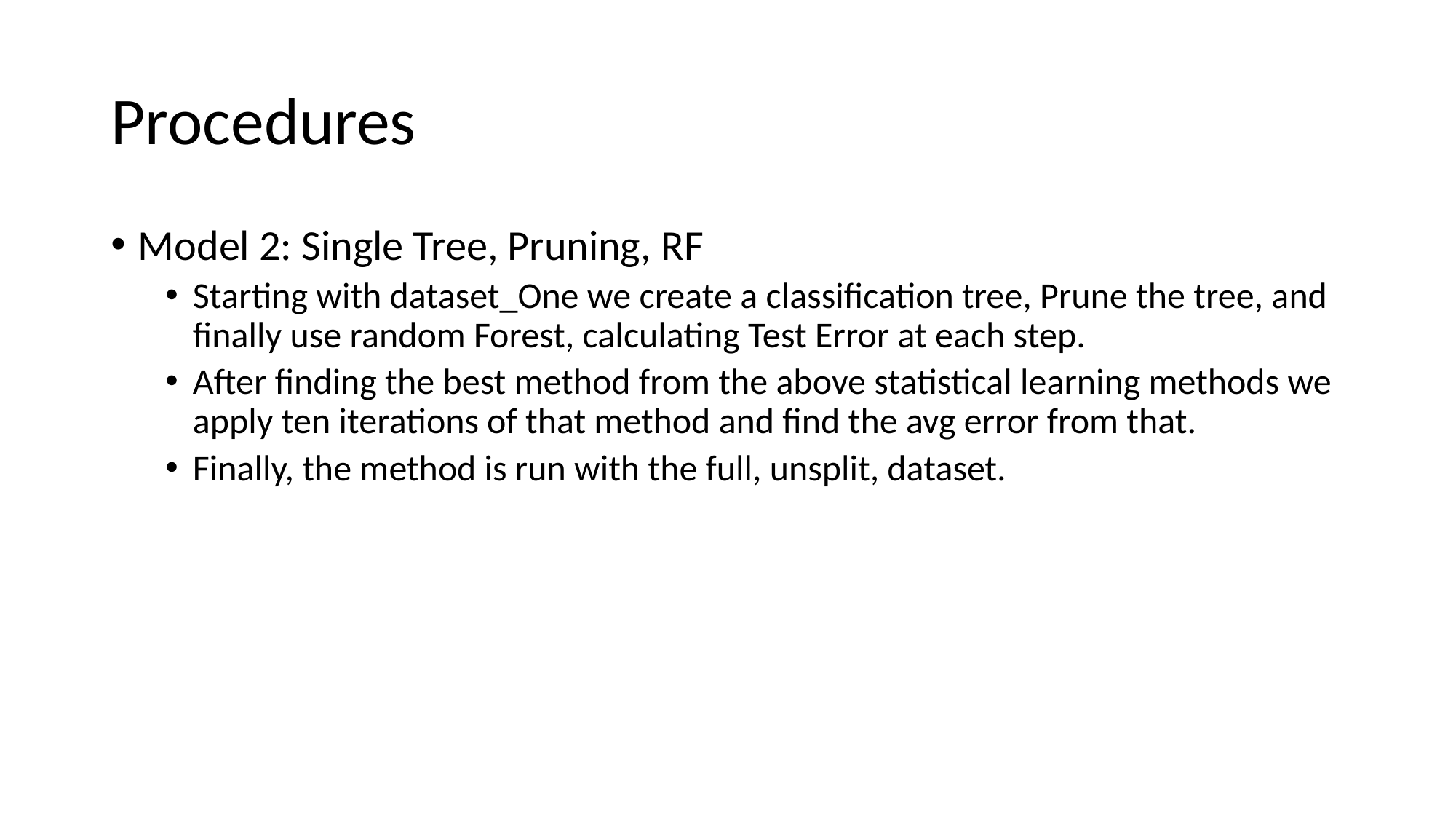

# Procedures
Model 2: Single Tree, Pruning, RF
Starting with dataset_One we create a classification tree, Prune the tree, and finally use random Forest, calculating Test Error at each step.
After finding the best method from the above statistical learning methods we apply ten iterations of that method and find the avg error from that.
Finally, the method is run with the full, unsplit, dataset.